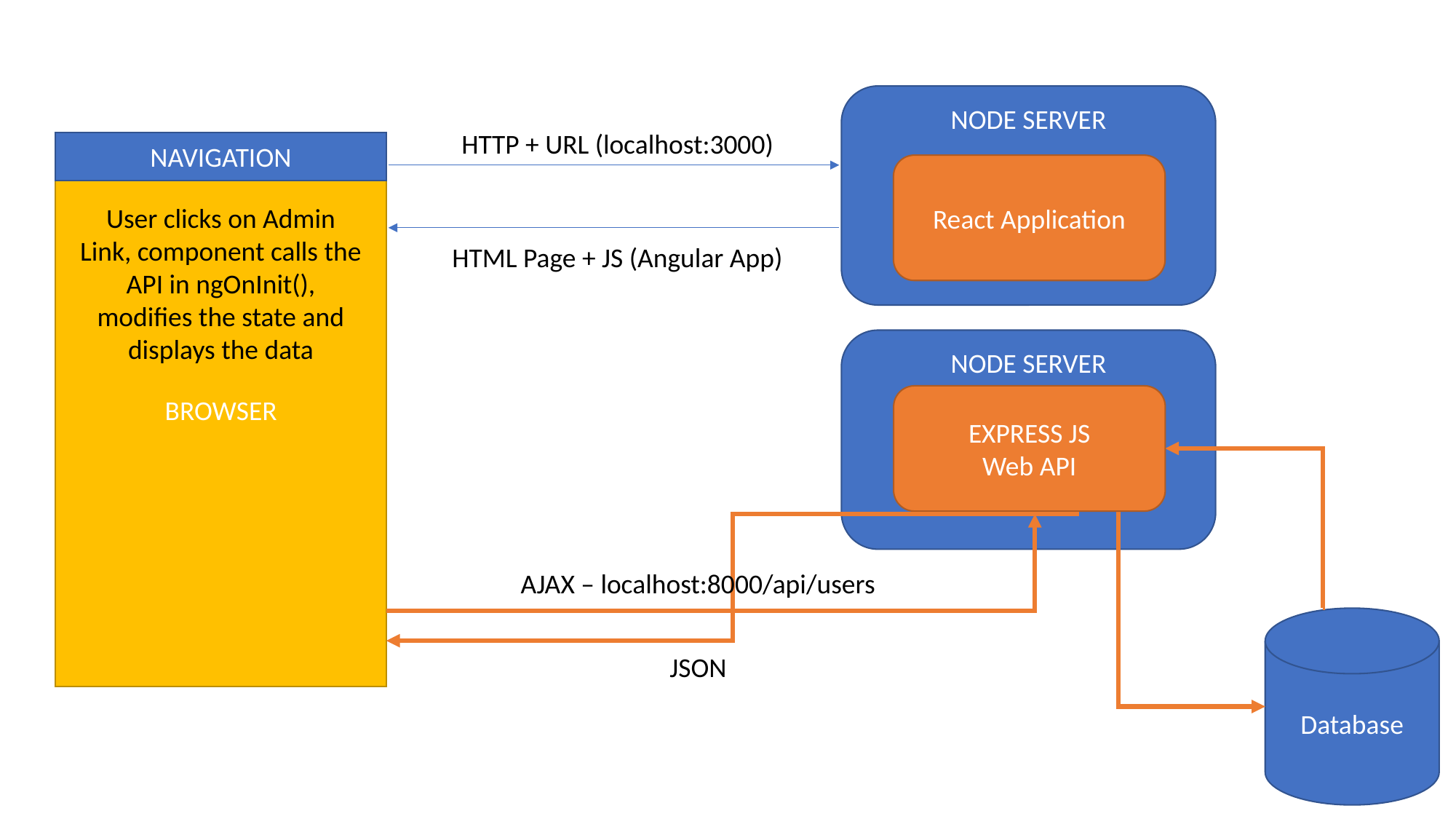

NODE SERVER
HTTP + URL (localhost:3000)
BROWSER
NAVIGATION
React Application
User clicks on Admin Link, component calls the API in ngOnInit(), modifies the state and displays the data
HTML Page + JS (Angular App)
NODE SERVER
EXPRESS JS
Web API
AJAX – localhost:8000/api/users
Database
JSON